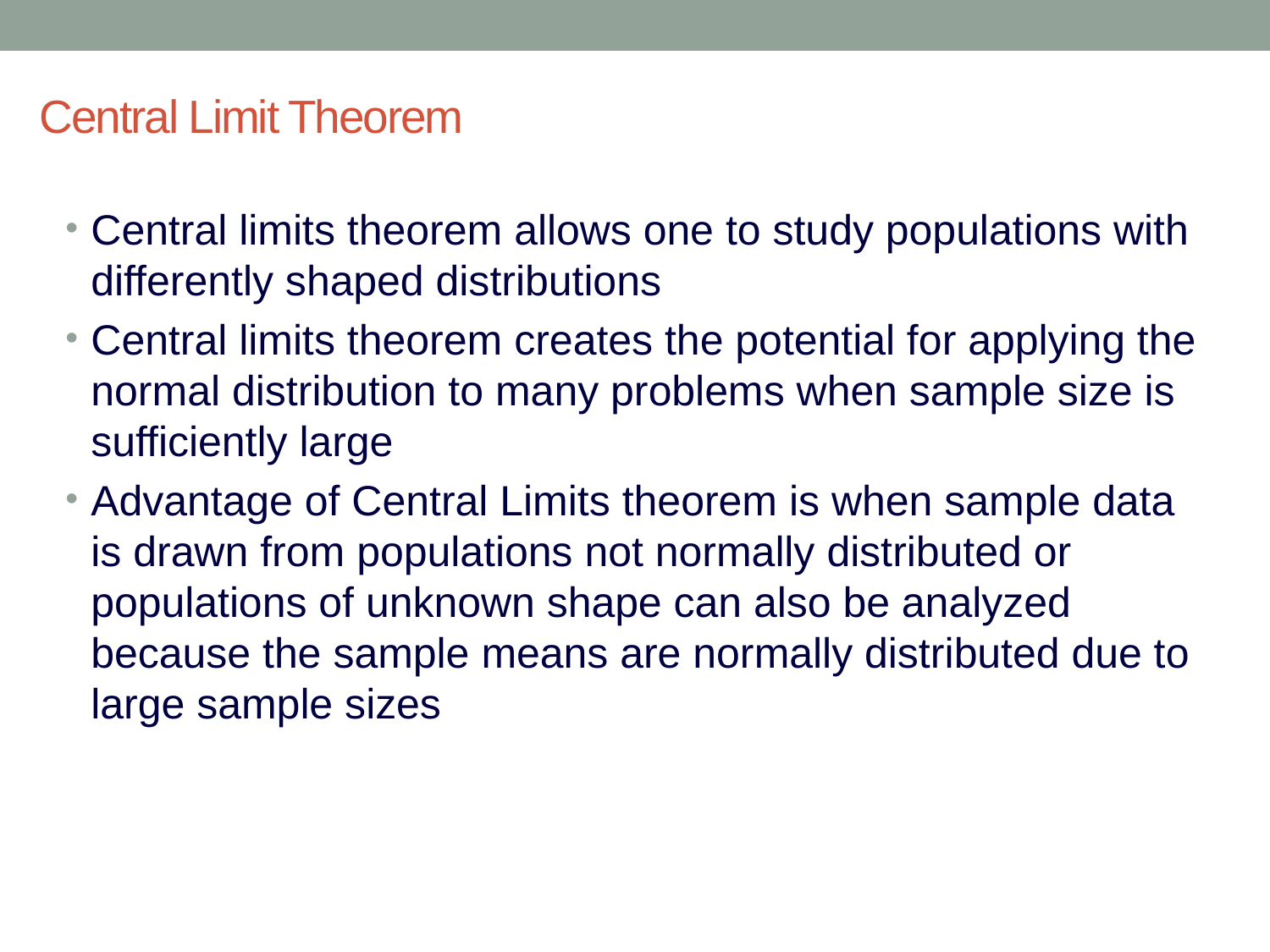

# Central Limit Theorem
Central limits theorem allows one to study populations with differently shaped distributions
Central limits theorem creates the potential for applying the normal distribution to many problems when sample size is sufficiently large
Advantage of Central Limits theorem is when sample data is drawn from populations not normally distributed or populations of unknown shape can also be analyzed because the sample means are normally distributed due to large sample sizes